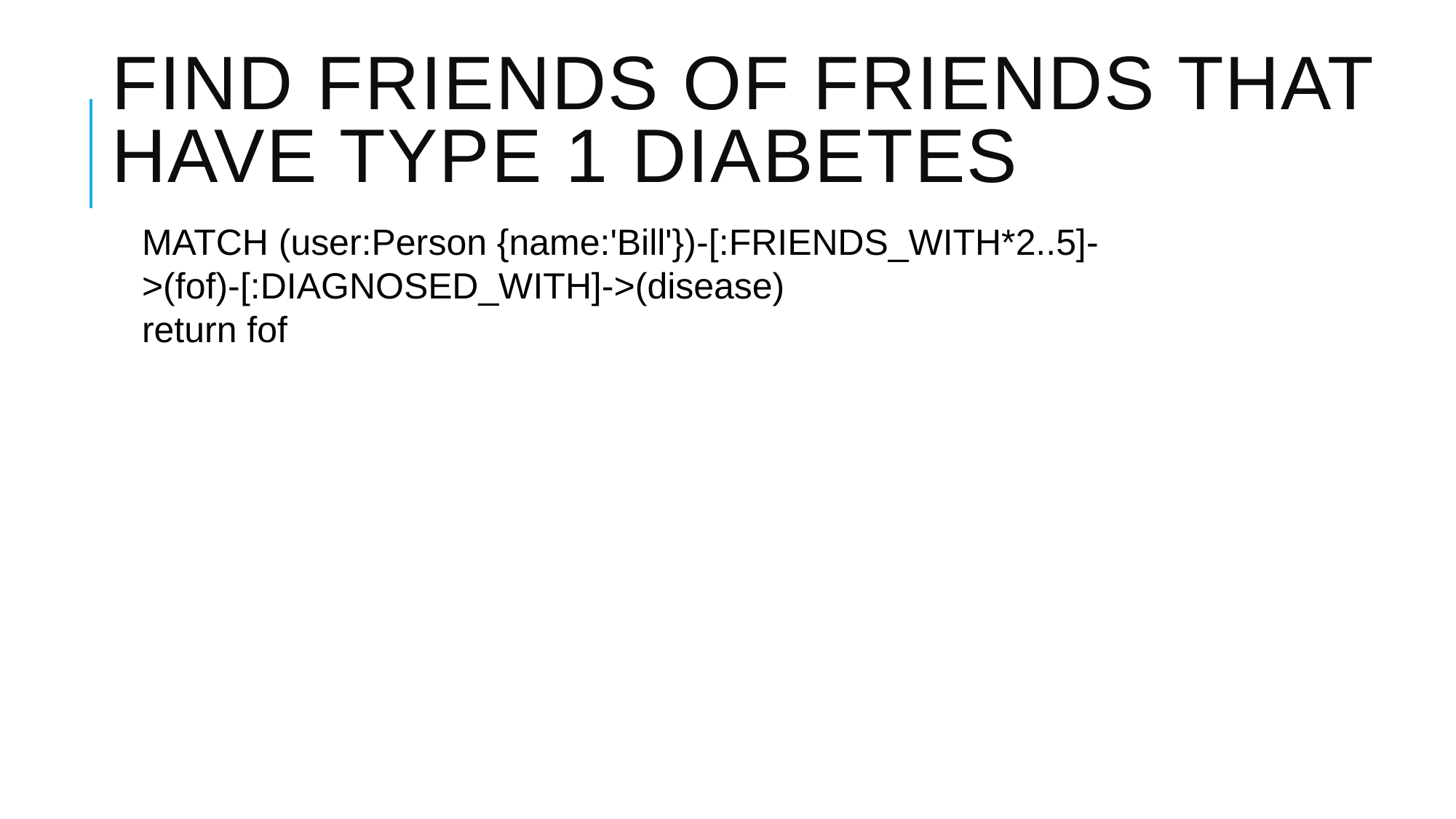

# Find Friends of friends that have Type 1 diabetes
MATCH (user:Person {name:'Bill'})-[:FRIENDS_WITH*2..5]->(fof)-[:DIAGNOSED_WITH]->(disease)
return fof